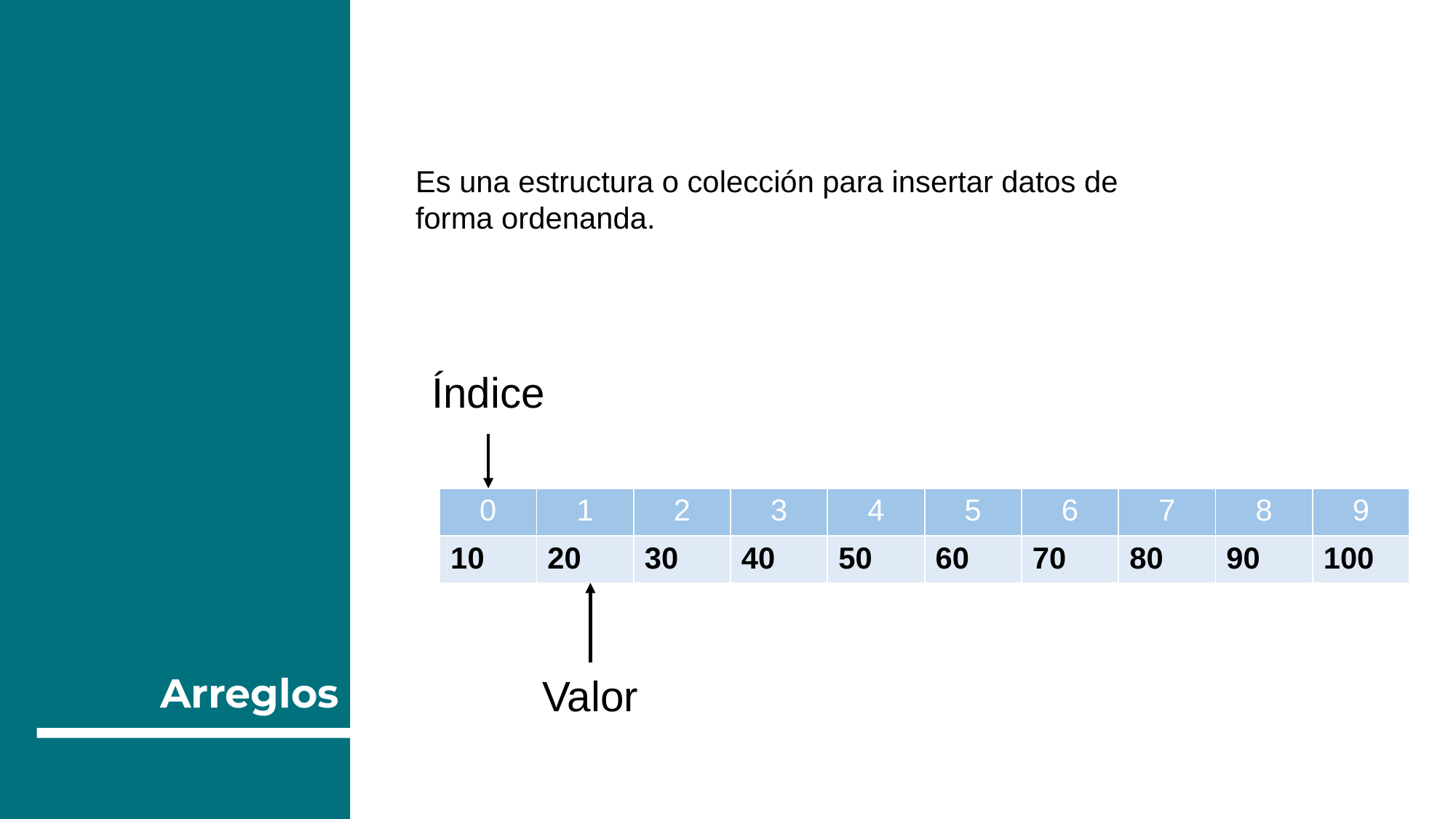

Es una estructura o colección para insertar datos de forma ordenanda.
Índice
| 0 | 1 | 2 | 3 | 4 | 5 | 6 | 7 | 8 | 9 |
| --- | --- | --- | --- | --- | --- | --- | --- | --- | --- |
| 10 | 20 | 30 | 40 | 50 | 60 | 70 | 80 | 90 | 100 |
# Arreglos
Valor